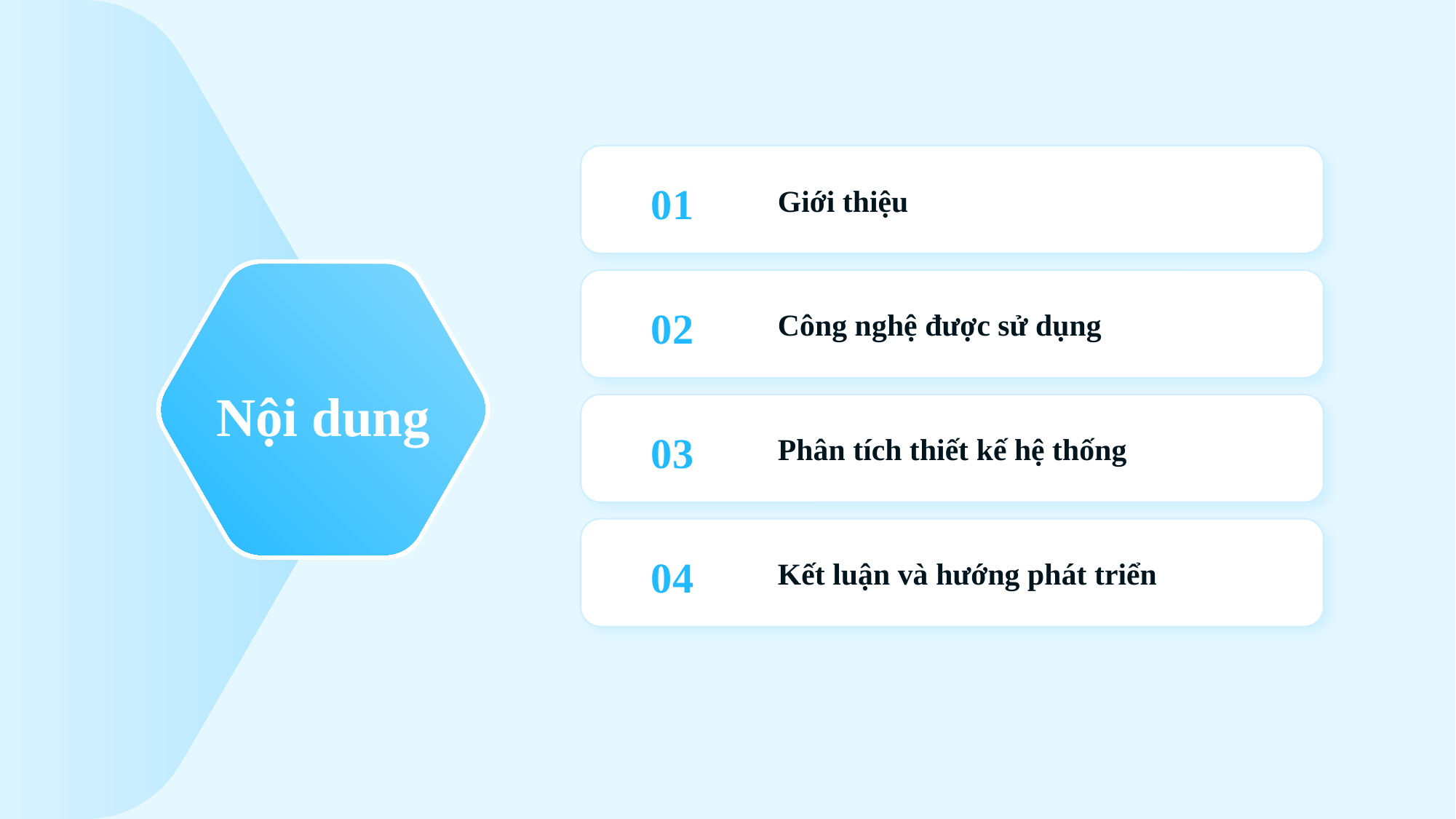

01
Giới thiệu

02
Công nghệ được sử dụng
# Nội dung

03
Phân tích thiết kế hệ thống

04
Kết luận và hướng phát triển